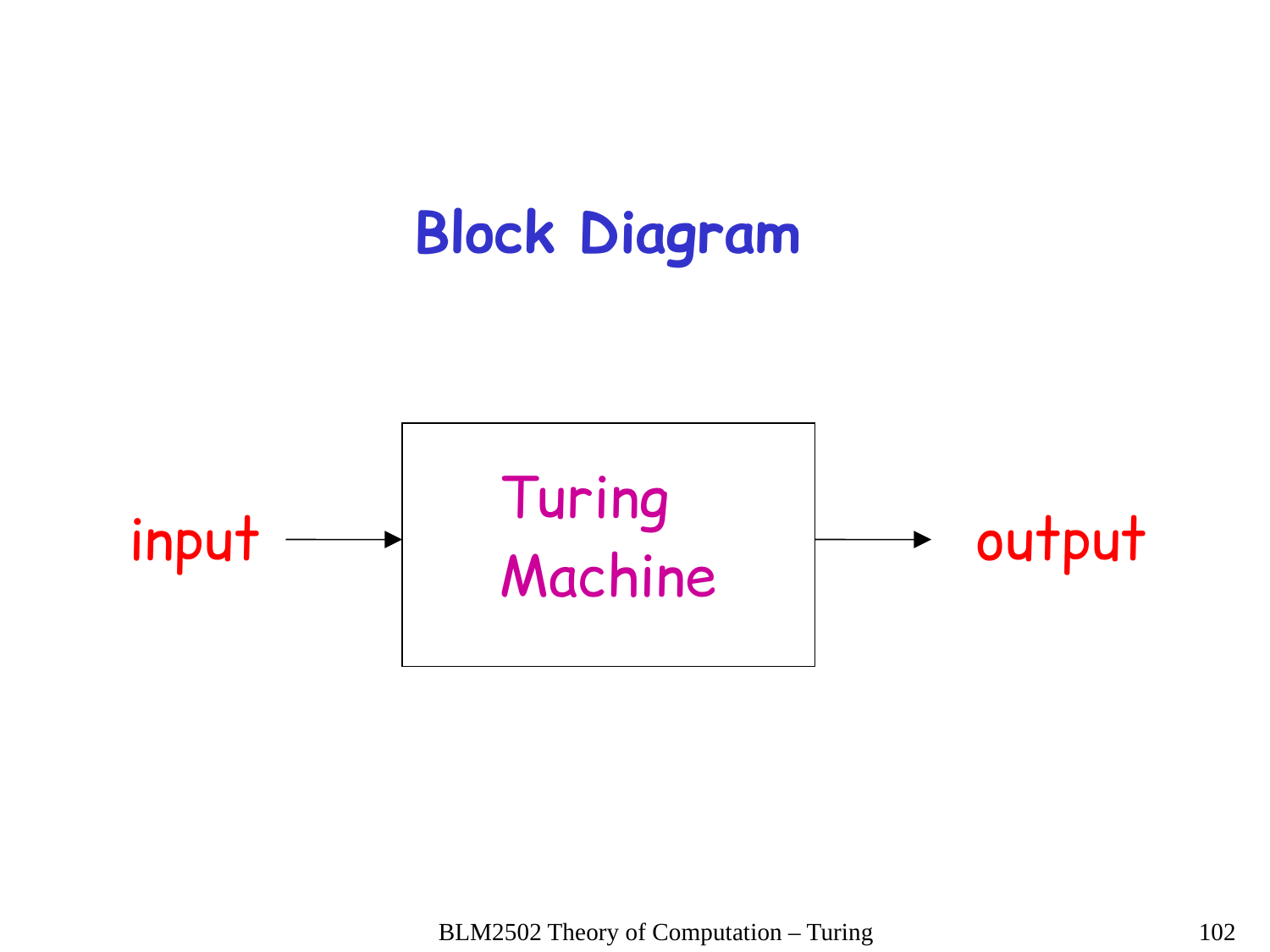

Block Diagram

Turing
Machine
input
output

BLM2502 Theory of Computation – Turing
102